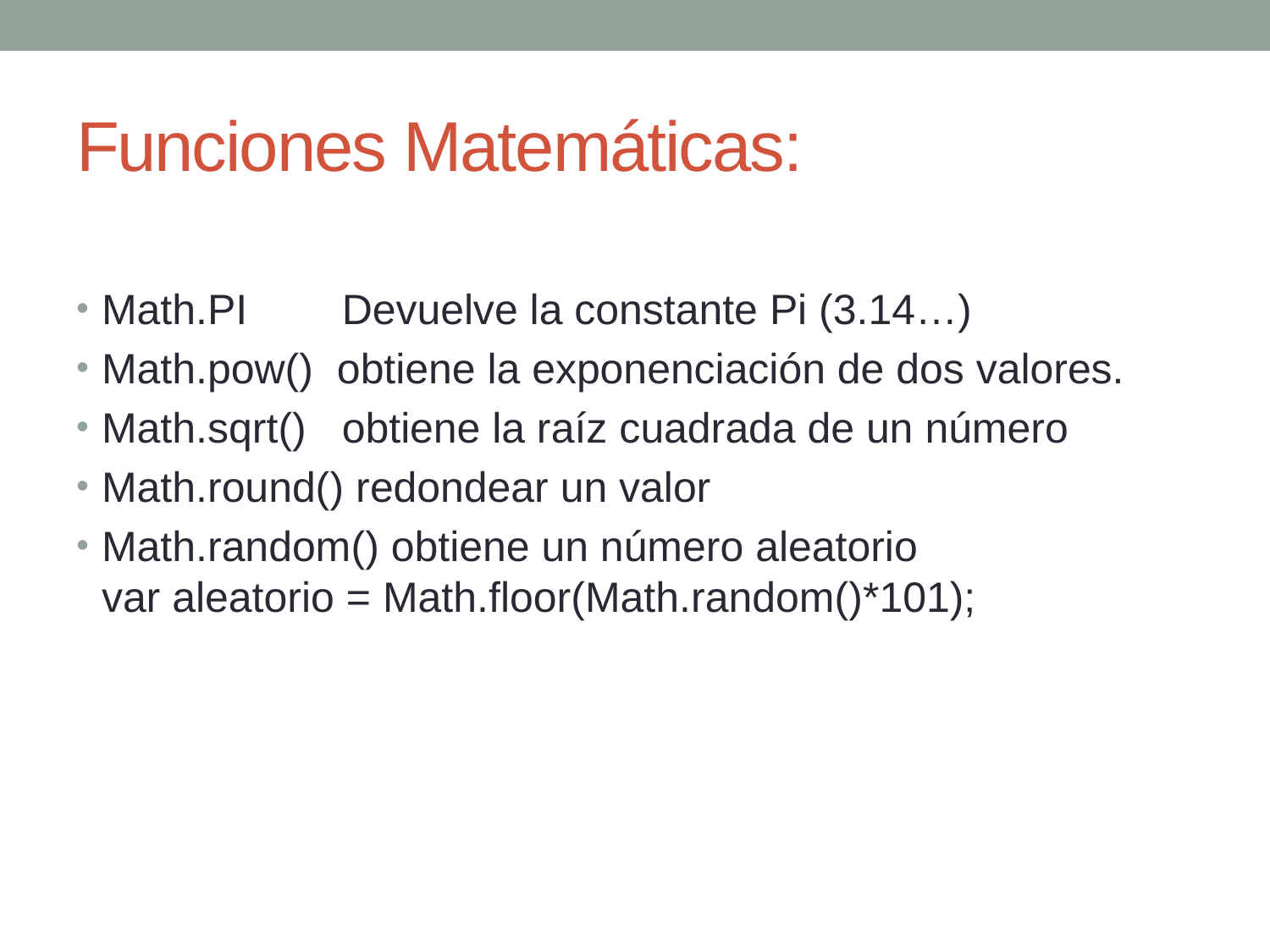

# Funciones Matemáticas:
Math.PI        Devuelve la constante Pi (3.14…)
Math.pow()  obtiene la exponenciación de dos valores.
Math.sqrt()   obtiene la raíz cuadrada de un número
Math.round() redondear un valor
Math.random() obtiene un número aleatorio
var aleatorio = Math.floor(Math.random()*101);